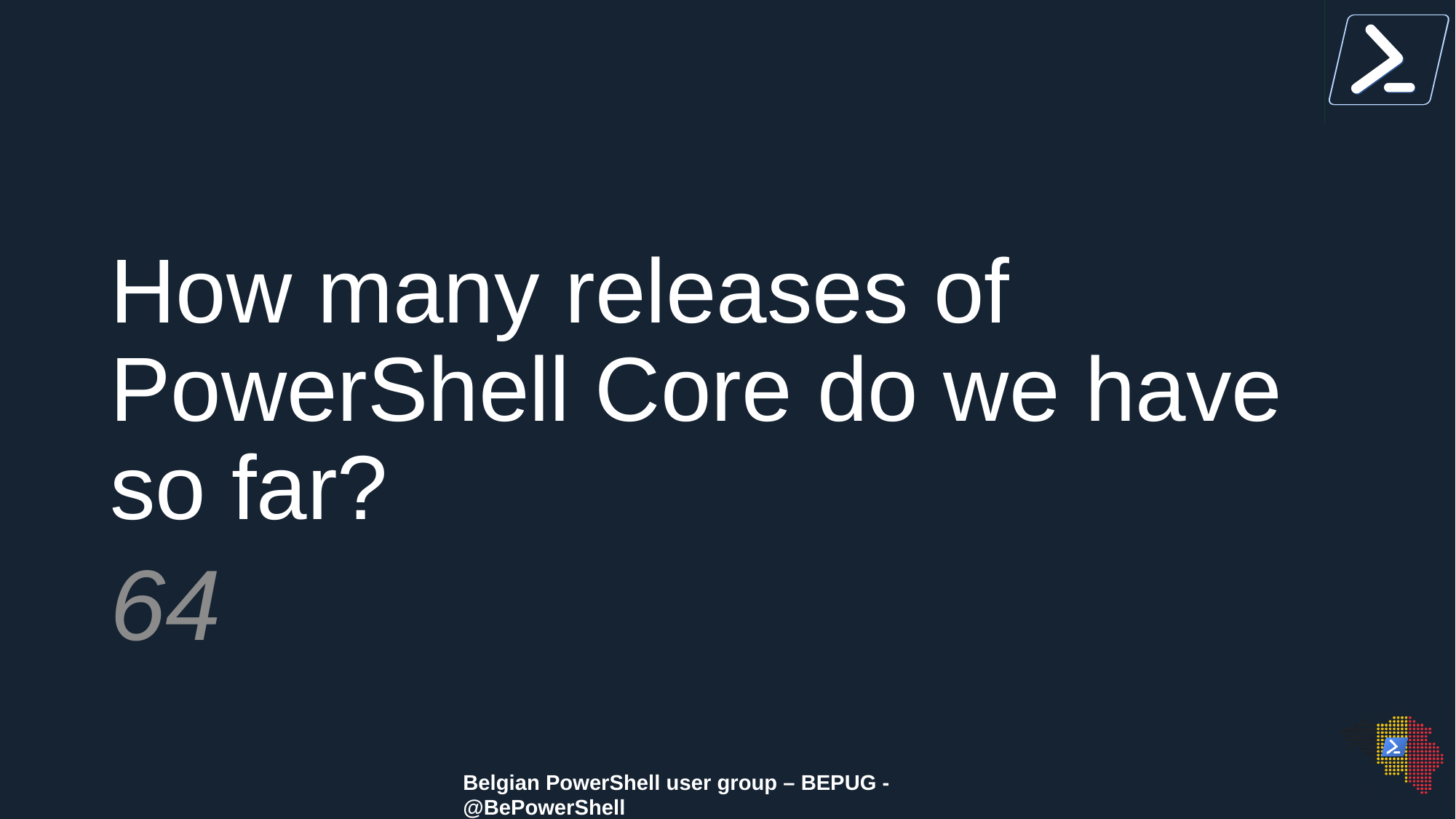

# How many releases of PowerShell Core do we have so far?
64